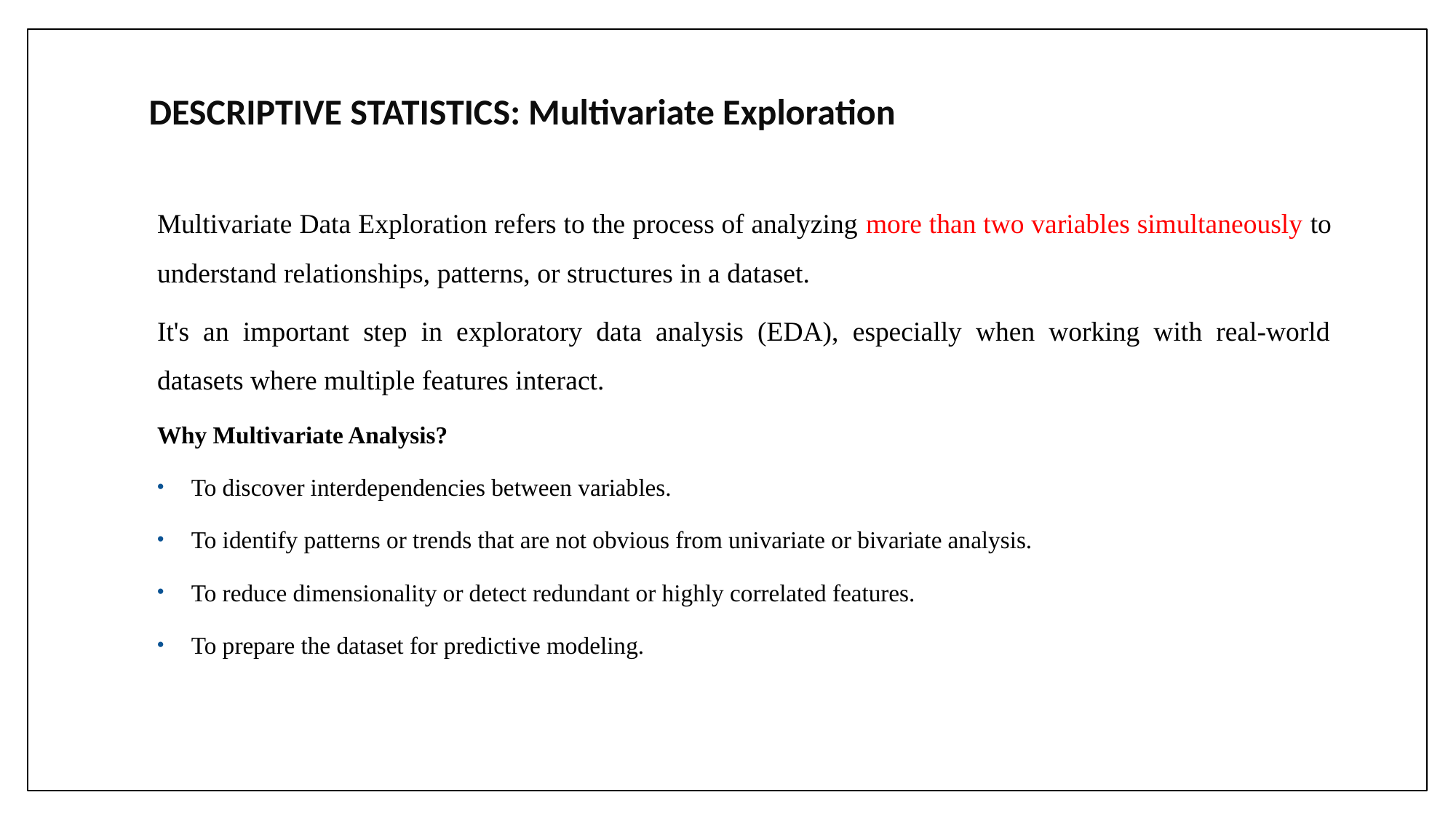

DESCRIPTIVE STATISTICS: Multivariate Exploration
Multivariate Data Exploration refers to the process of analyzing more than two variables simultaneously to understand relationships, patterns, or structures in a dataset.
It's an important step in exploratory data analysis (EDA), especially when working with real-world datasets where multiple features interact.
Why Multivariate Analysis?
To discover interdependencies between variables.
To identify patterns or trends that are not obvious from univariate or bivariate analysis.
To reduce dimensionality or detect redundant or highly correlated features.
To prepare the dataset for predictive modeling.